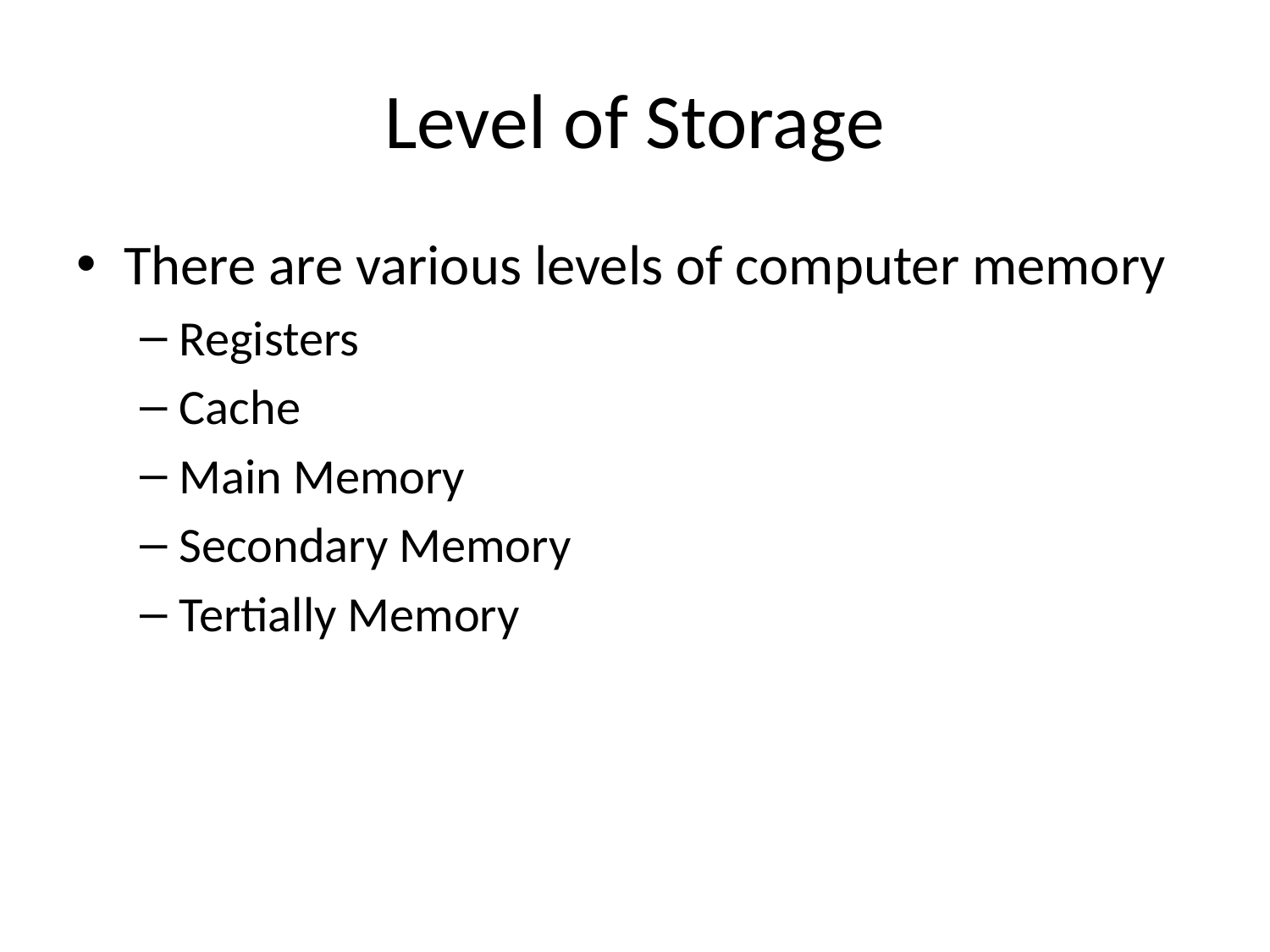

# Level of Storage
There are various levels of computer memory
Registers
Cache
Main Memory
Secondary Memory
Tertially Memory